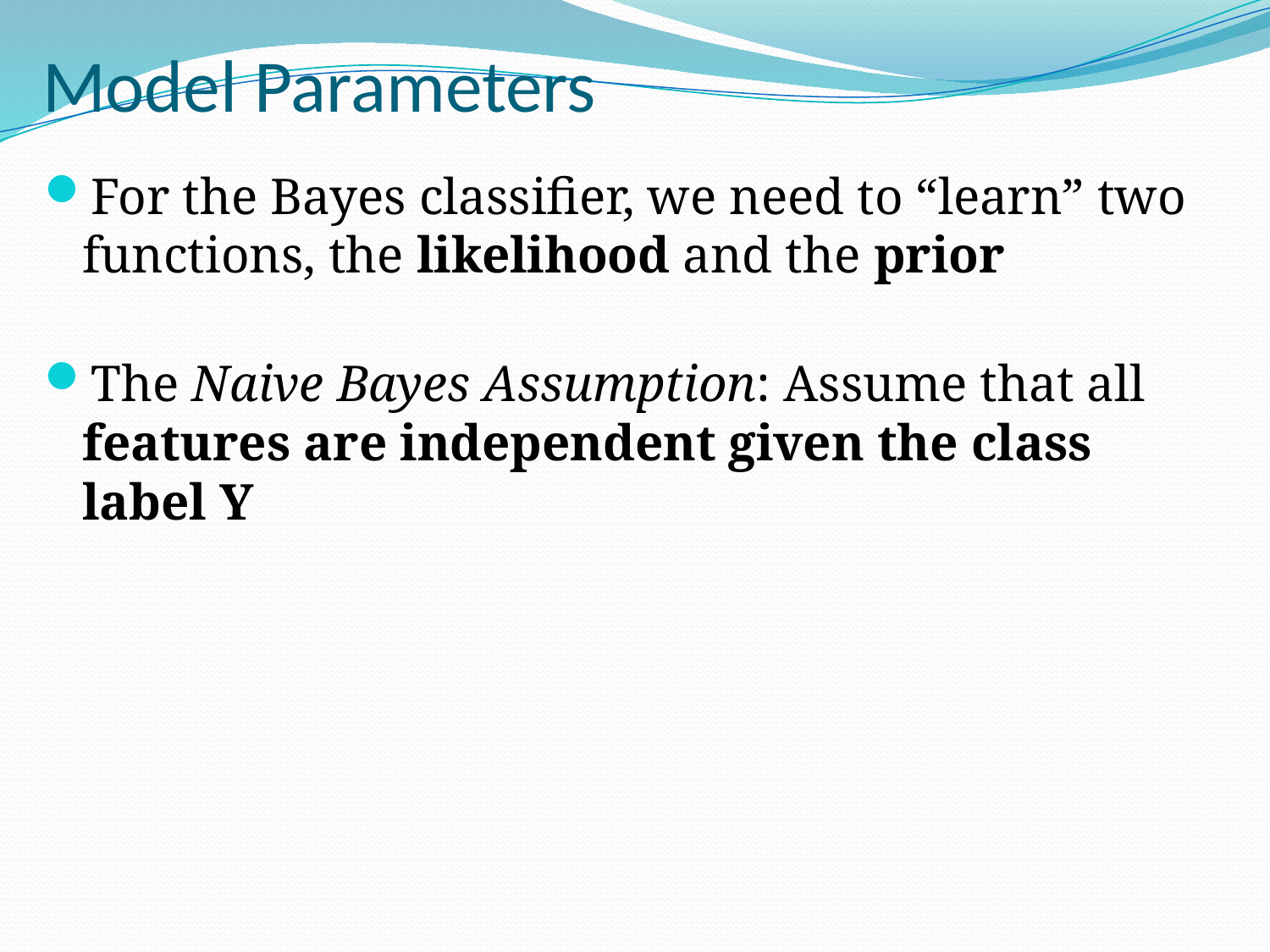

# Model Parameters
For the Bayes classifier, we need to “learn” two functions, the likelihood and the prior

The Naive Bayes Assumption: Assume that all features are independent given the class label Y